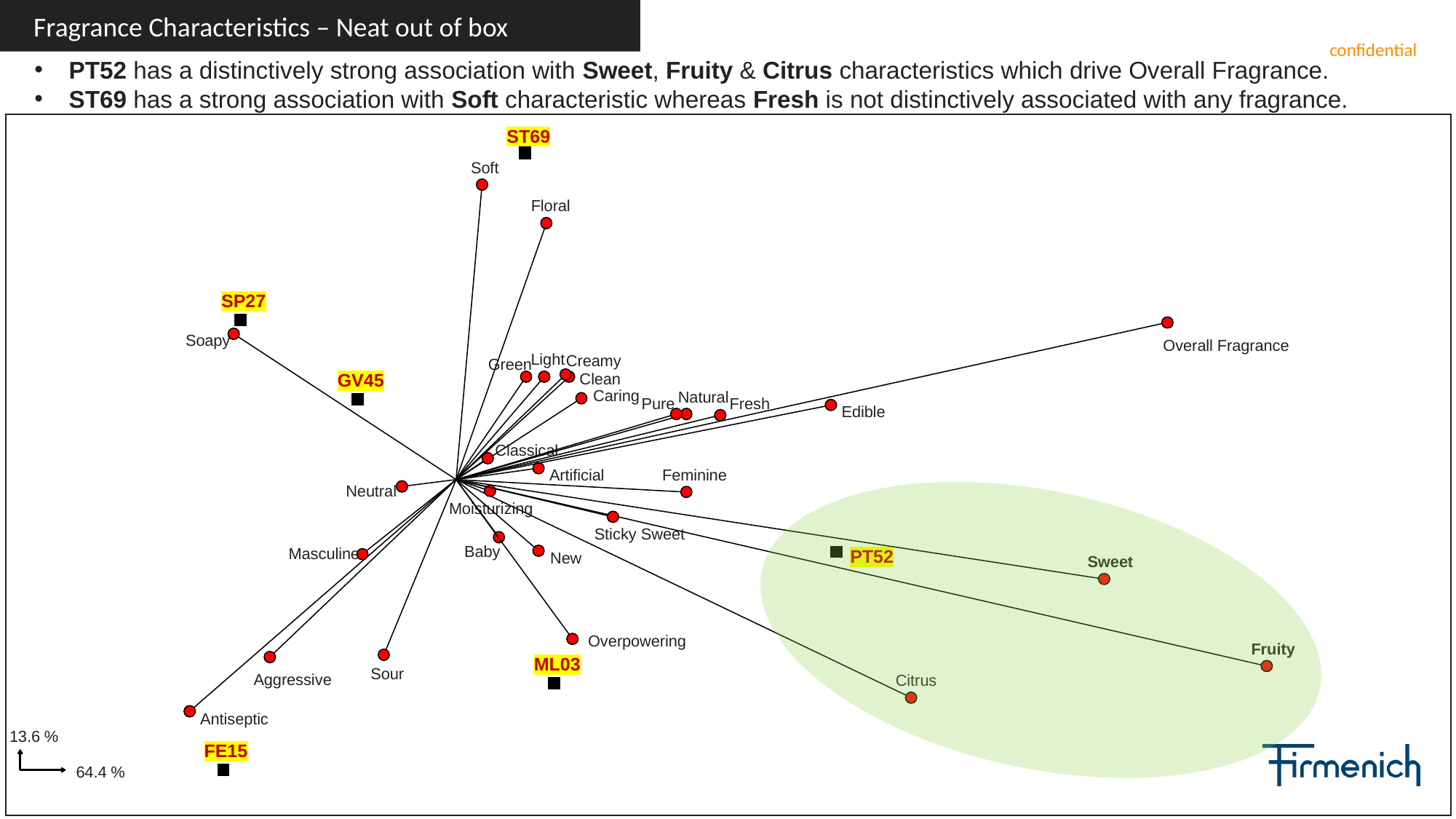

Fragrance Characteristics – Neat out of box
PT52 has a distinctively strong association with Sweet, Fruity & Citrus characteristics which drive Overall Fragrance.
ST69 has a strong association with Soft characteristic whereas Fresh is not distinctively associated with any fragrance.

ST69

Soft

Floral

SP27

Soapy

Overall Fragrance
Light
Creamy
Green
GV45
Clean

Caring
Natural

Pure
Fresh

Edible

Classical

Artificial
Feminine

Neutral

Moisturizing

Sticky Sweet

Baby
Masculine
PT52

New

Sweet

Overpowering

Fruity

ML03

Sour
Aggressive
Citrus

Antiseptic
13.6 %
FE15

64.4 %